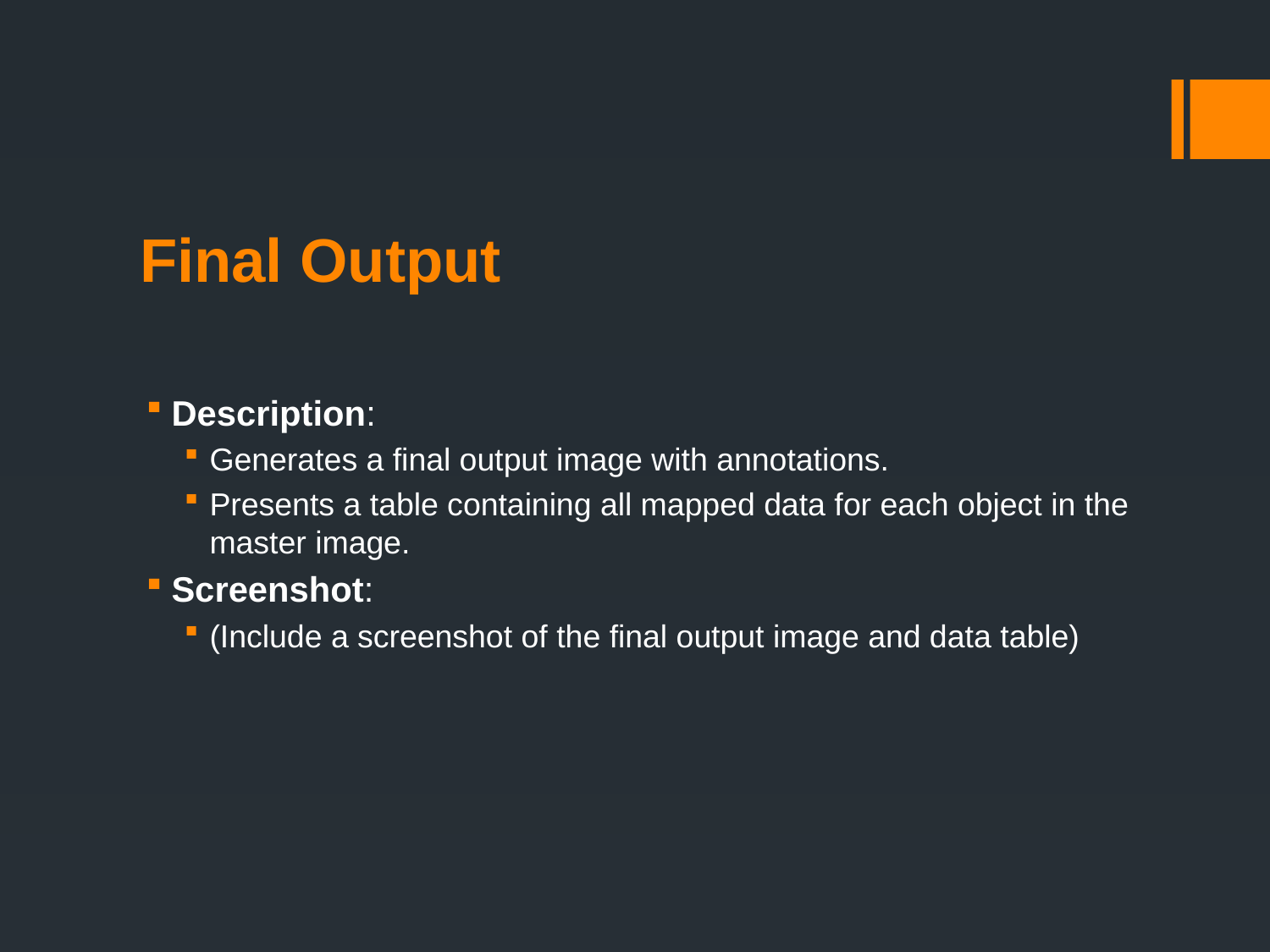

# Final Output
Description:
Generates a final output image with annotations.
Presents a table containing all mapped data for each object in the master image.
Screenshot:
(Include a screenshot of the final output image and data table)